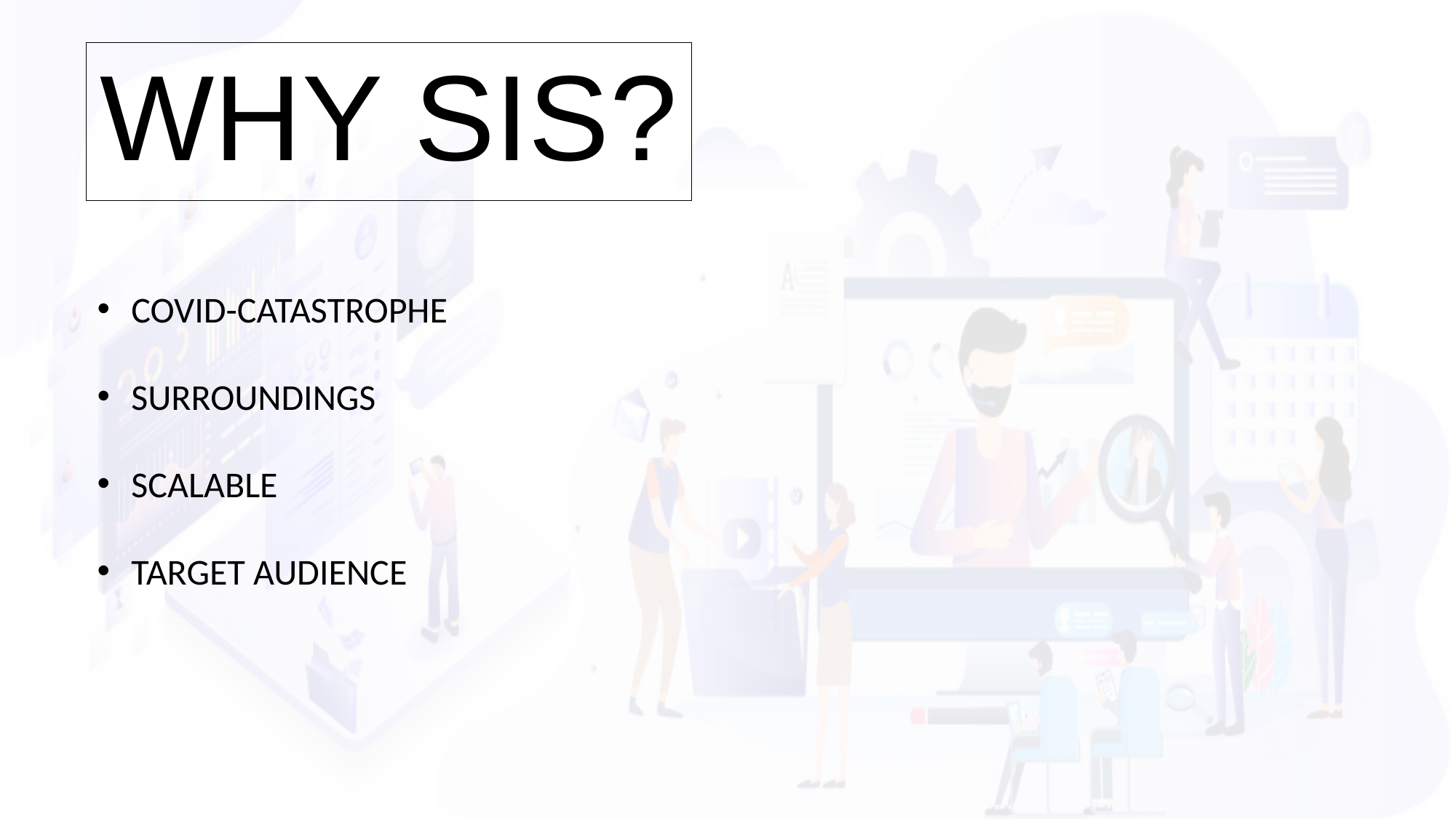

# WHY SIS?
COVID-CATASTROPHE

SURROUNDINGS

SCALABLE

TARGET AUDIENCE